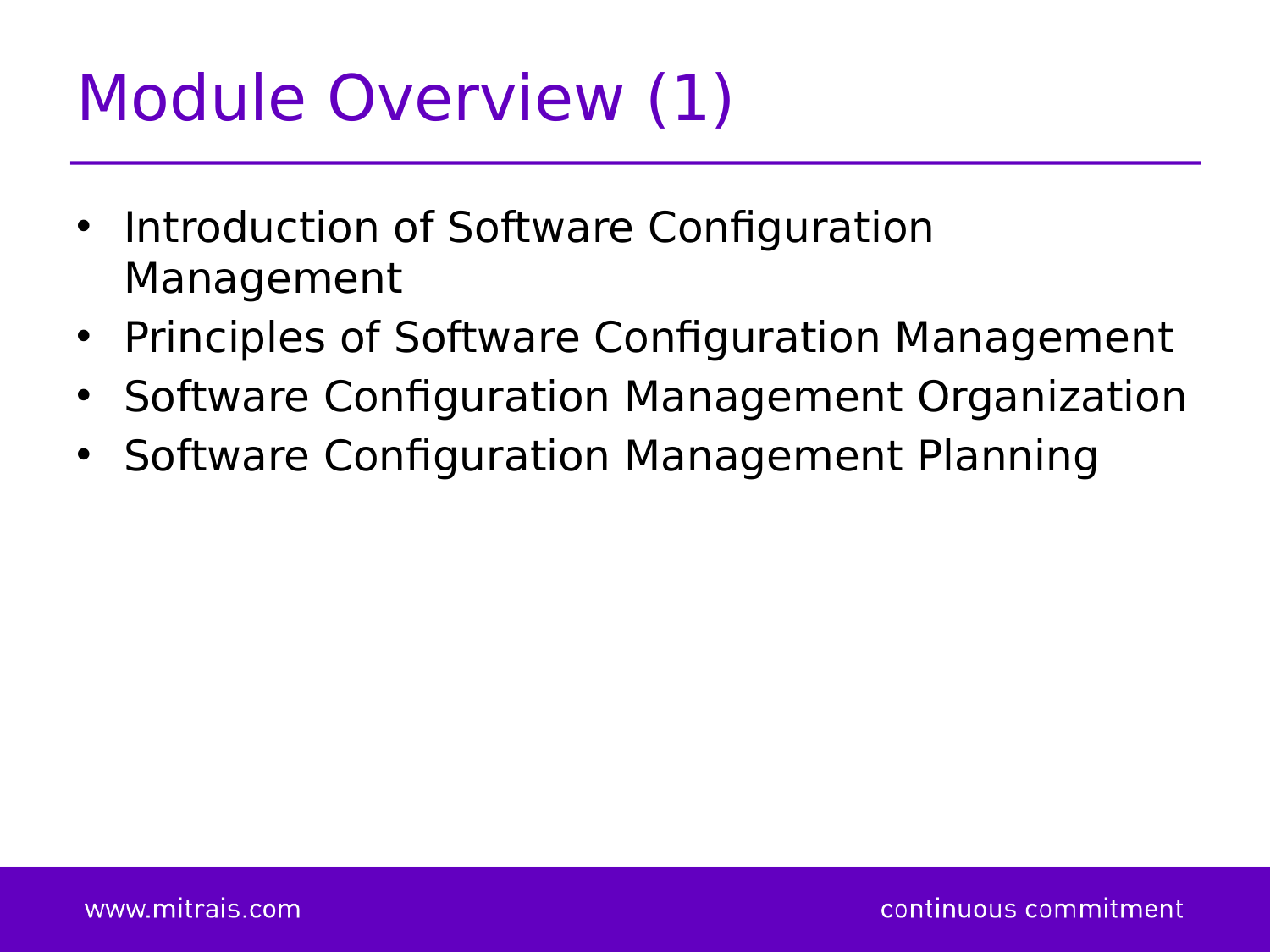

# Module Overview (1)
Introduction of Software Configuration Management
Principles of Software Configuration Management
Software Configuration Management Organization
Software Configuration Management Planning